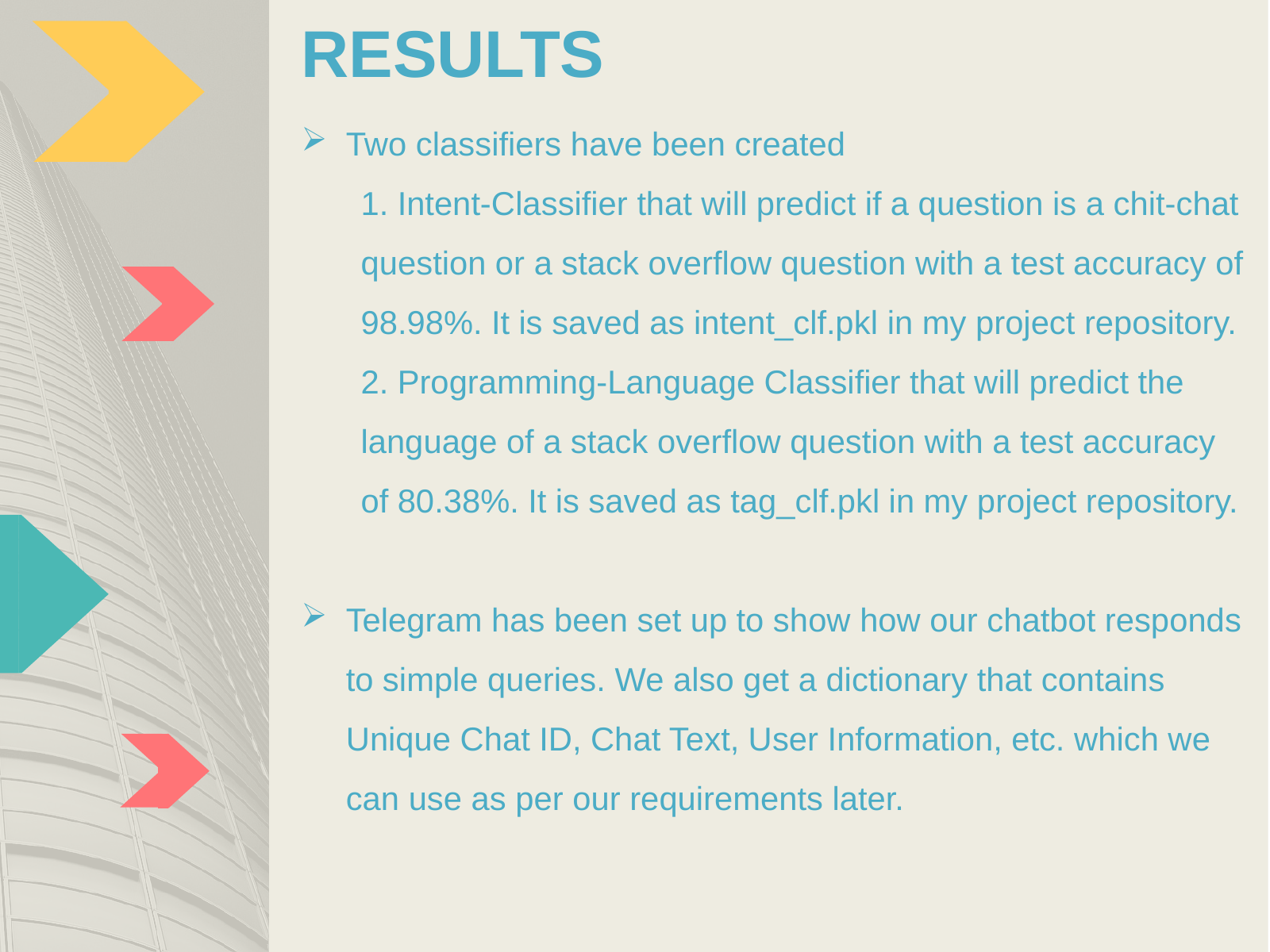

# RESULTS

Two classifiers have been created
1. Intent-Classifier that will predict if a question is a chit-chat question or a stack overflow question with a test accuracy of 98.98%. It is saved as intent_clf.pkl in my project repository.
2. Programming-Language Classifier that will predict the language of a stack overflow question with a test accuracy of 80.38%. It is saved as tag_clf.pkl in my project repository.

Telegram has been set up to show how our chatbot responds to simple queries. We also get a dictionary that contains Unique Chat ID, Chat Text, User Information, etc. which we can use as per our requirements later.